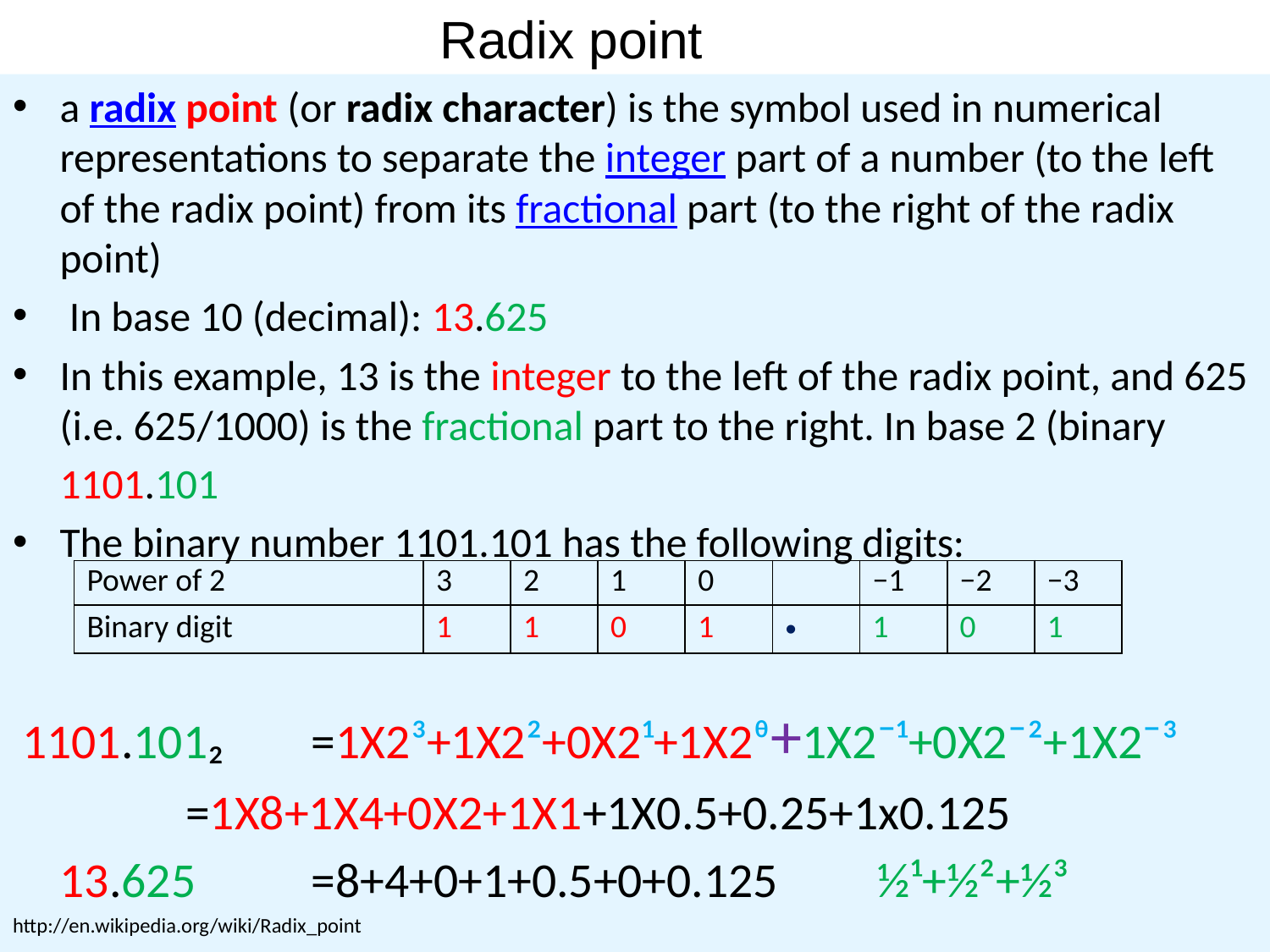

# Radix point
a radix point (or radix character) is the symbol used in numerical representations to separate the integer part of a number (to the left of the radix point) from its fractional part (to the right of the radix point)
 In base 10 (decimal): 13.625
In this example, 13 is the integer to the left of the radix point, and 625 (i.e. 625/1000) is the fractional part to the right. In base 2 (binary
	1101.101
The binary number 1101.101 has the following digits:

 1101.101₂	=1X2³+1X2²+0X2¹+1X2ᶿ+1X2¯¹+0X2¯²+1X2¯³
	 		=1X8+1X4+0X2+1X1+1X0.5+0.25+1x0.125
	13.625	=8+4+0+1+0.5+0+0.125         ½¹+½²+½³
http://en.wikipedia.org/wiki/Radix_point

| Power of 2 | 3 | 2 | 1 | 0 |  | −1 | −2 | −3 |
| --- | --- | --- | --- | --- | --- | --- | --- | --- |
| Binary digit | 1 | 1 | 0 | 1 | • | 1 | 0 | 1 |
5